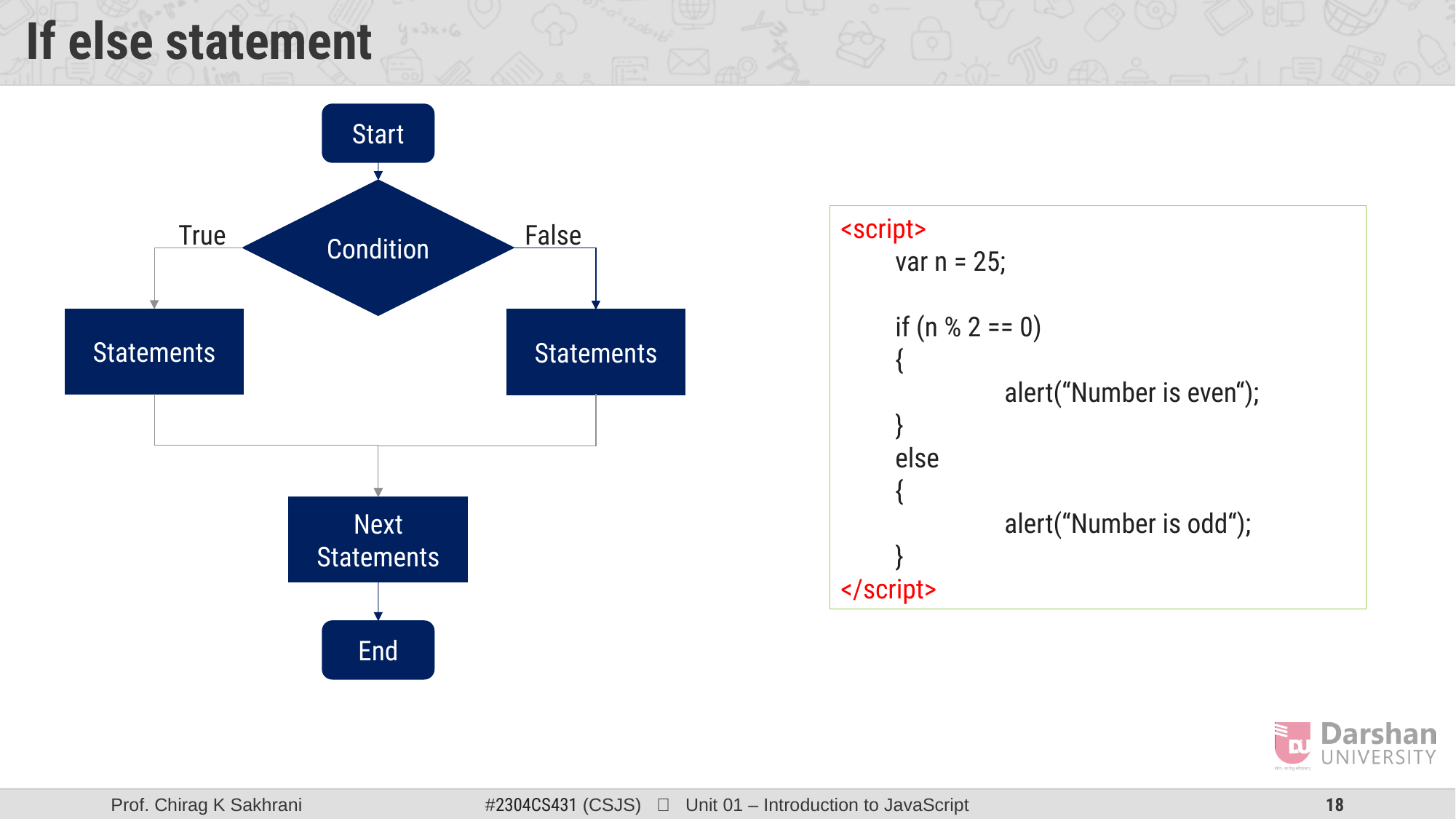

# If else statement
Start
Condition
<script>
var n = 25;

if (n % 2 == 0)
{
	alert(“Number is even“);
}
else
{
	alert(“Number is odd“);
}
</script>
True
False
Statements
Statements
Next Statements
End